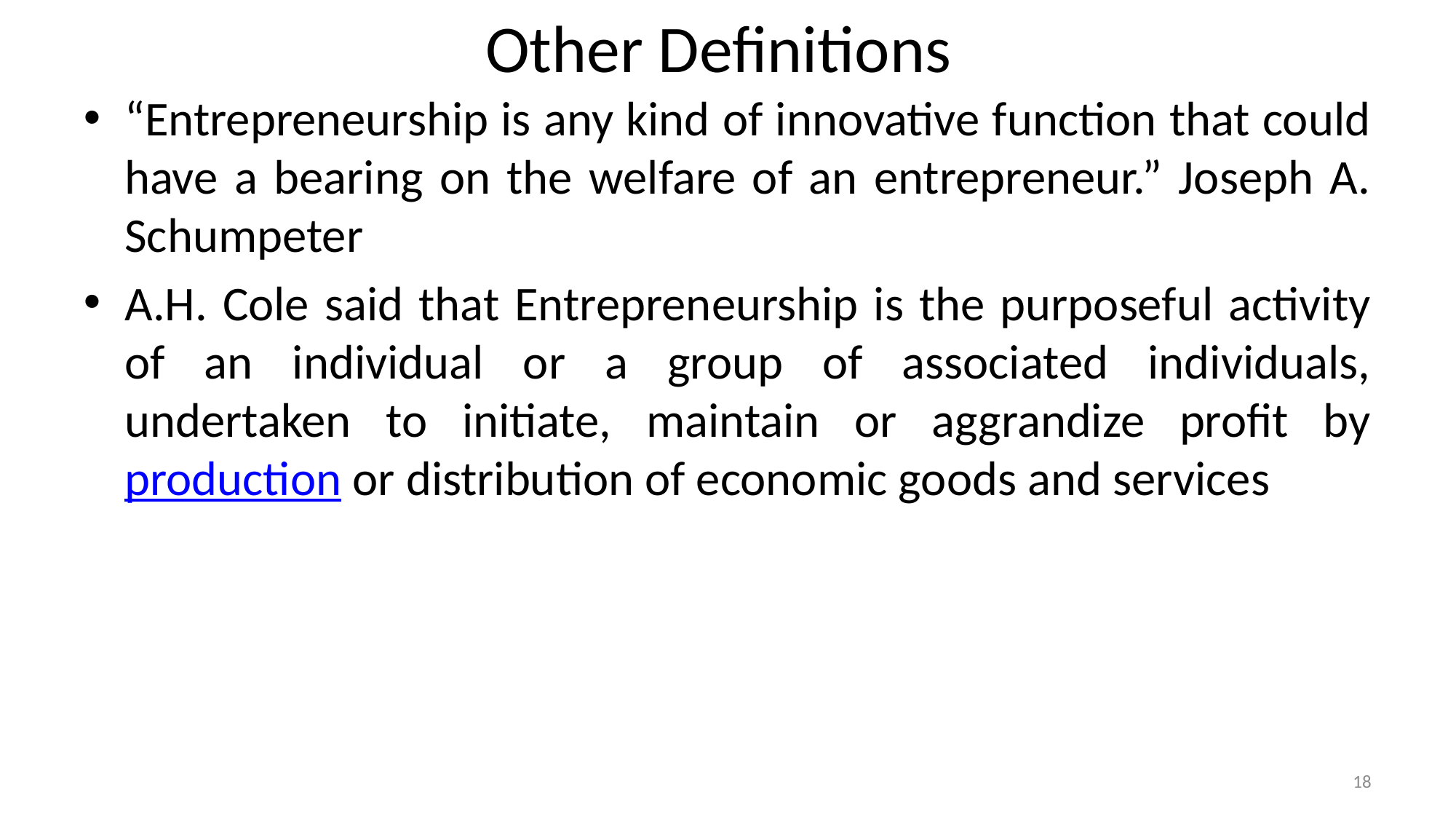

# Other Definitions
“Entrepreneurship is any kind of innovative function that could have a bearing on the welfare of an entrepreneur.” Joseph A. Schumpeter
A.H. Cole said that Entrepreneurship is the purposeful activity of an individual or a group of associated individuals, undertaken to initiate, maintain or aggrandize profit by production or distribution of economic goods and services
18